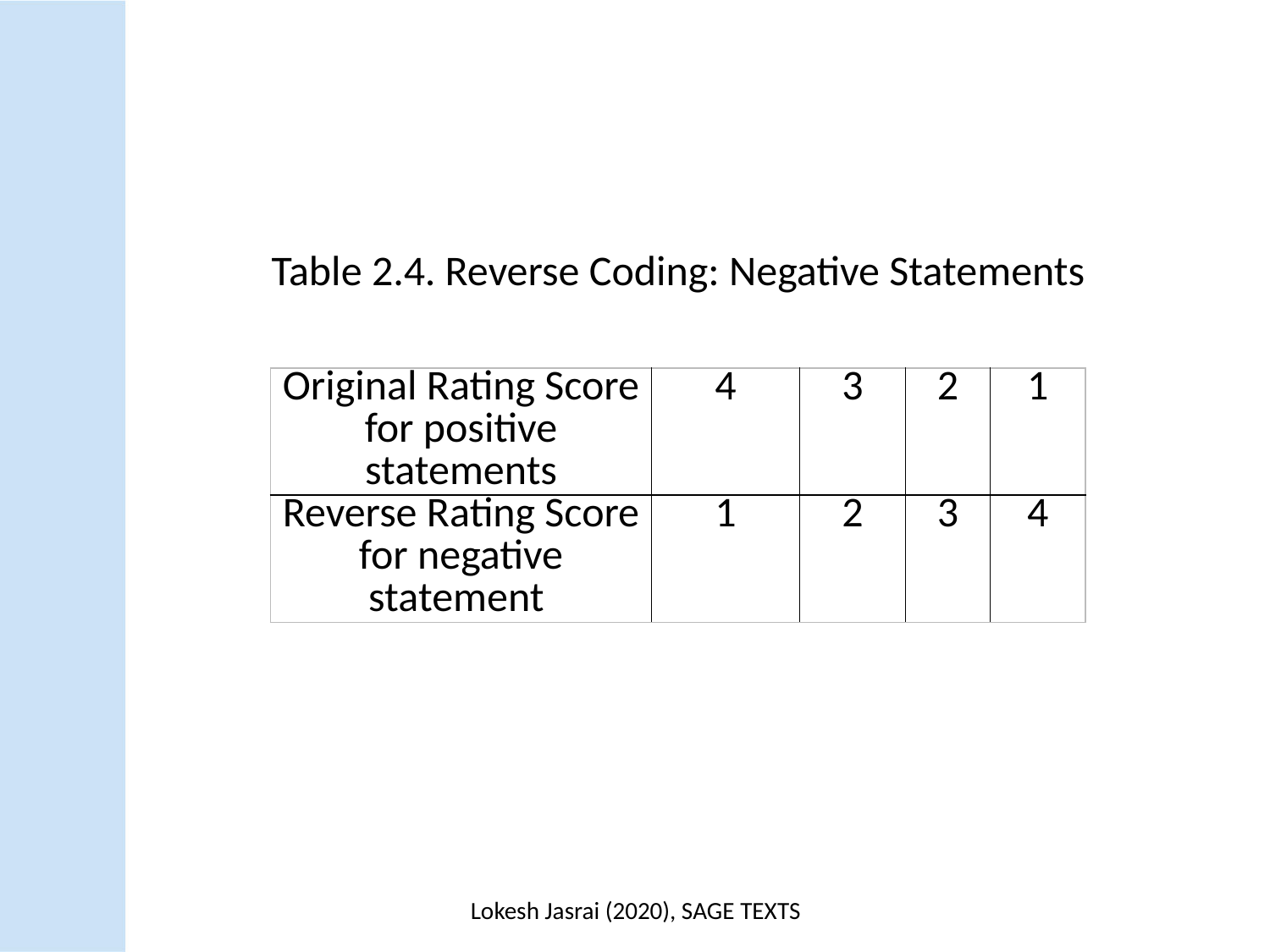

Table 2.4. Reverse Coding: Negative Statements
| Original Rating Score for positive statements | 4 | 3 | 2 | 1 |
| --- | --- | --- | --- | --- |
| Reverse Rating Score for negative statement | 1 | 2 | 3 | 4 |
Lokesh Jasrai (2020), SAGE TEXTS